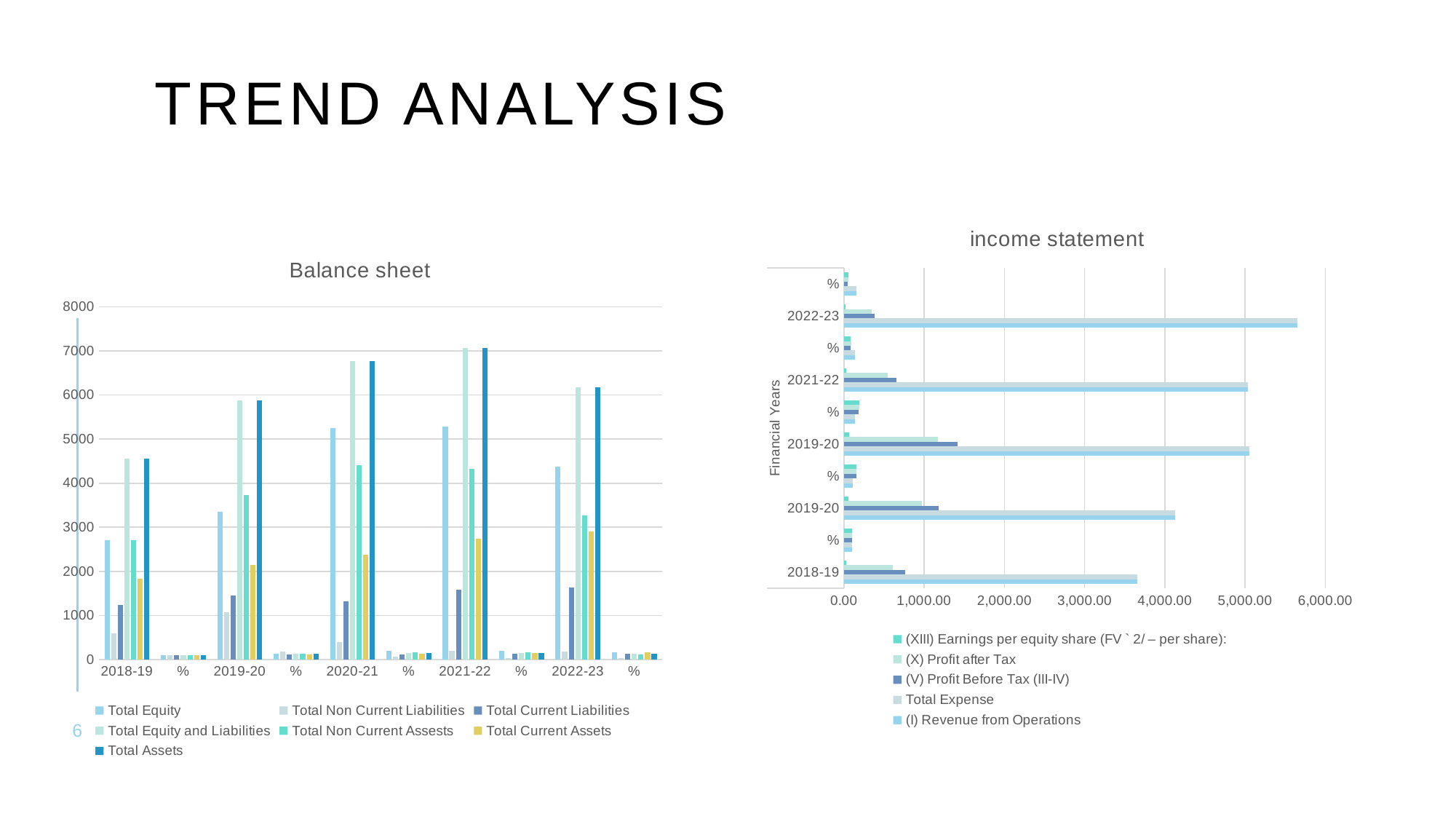

# Trend analysis

### Chart: income statement

| Category | (I) Revenue from Operations | Total Expense | (V) Profit Before Tax (III-IV) | (X) Profit after Tax | (XIII) Earnings per equity share (FV ` 2/ – per share): |
|---|---|---|---|---|---|
| 2018-19 | 3660.27 | 3660.27 | 764.63 | 611.21 | 32.42 |
| % | 100.0 | 100.0 | 100.0 | 100.0 | 100.0 |
| 2019-20 | 4132.55 | 4132.55 | 1176.79 | 969.4 | 51.42 |
| % | 112.9 | 112.9 | 153.9 | 158.6 | 158.61 |
| 2019-20 | 5051.44 | 5051.44 | 1416.6 | 1175.39 | 60.67 |
| % | 138.01 | 138.01 | 185.27 | 192.31 | 187.14 |
| 2021-22 | 5035.41 | 5035.41 | 658.01 | 543.55 | 27.65 |
| % | 137.57 | 137.57 | 86.06 | 88.93 | 85.29 |
| 2022-23 | 5652.62 | 5652.62 | 385.5 | 341.99 | 17.4 |
| % | 154.43 | 154.43 | 50.42 | 55.95 | 53.67 |

### Chart: Balance sheet

| Category | Total Equity | Total Non Current Liabilities | Total Current Liabilities | Total Equity and Liabilities | Total Non Current Assests | Total Current Assets | Total Assets |
|---|---|---|---|---|---|---|---|
| 2018-19 | 2712.41 | 595.9 | 1240.75 | 4549.03 | 2713.03 | 1836.0 | 4549.03 |
| % | 100.0 | 100.0 | 100.0 | 100.0 | 100.0 | 100.0 | 100.0 |
| 2019-20 | 3346.02 | 1079.26 | 1453.5 | 5878.78 | 3727.4 | 2151.36 | 5878.77 |
| % | 123.36 | 181.11 | 117.15 | 129.23 | 137.39 | 117.18 | 129.23 |
| 2020-21 | 5254.24 | 398.47 | 1321.61 | 6776.18 | 4402.23 | 2373.95 | 6776.18 |
| % | 193.5 | 66.87 | 106.52 | 148.96 | 162.26 | 129.3 | 148.96 |
| 2021-22 | 5290.34 | 204.25 | 1579.45 | 7074.04 | 4329.57 | 2744.47 | 7074.04 |
| % | 195.04 | 34.28 | 127.3 | 155.51 | 159.58 | 149.48 | 155.51 |
| 2022-23 | 4370.47 | 175.43 | 1636.84 | 6182.74 | 3272.81 | 2910.02 | 6182.83 |
| % | 161.13 | 29.44 | 131.92 | 135.91 | 120.63 | 158.5 | 135.92 |
6